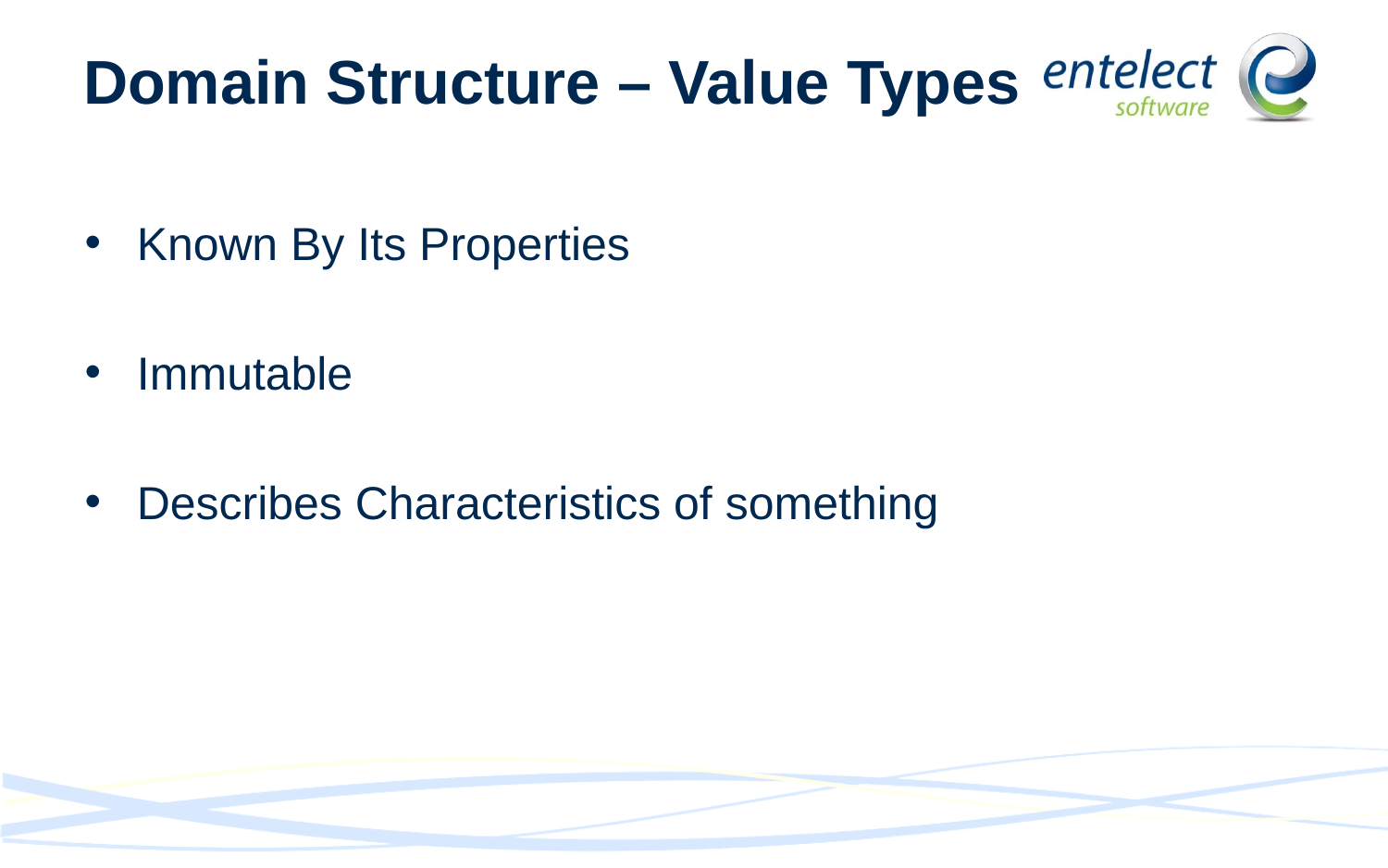

# Domain Structure – Value Types

Known By Its Properties

Immutable

Describes Characteristics of something